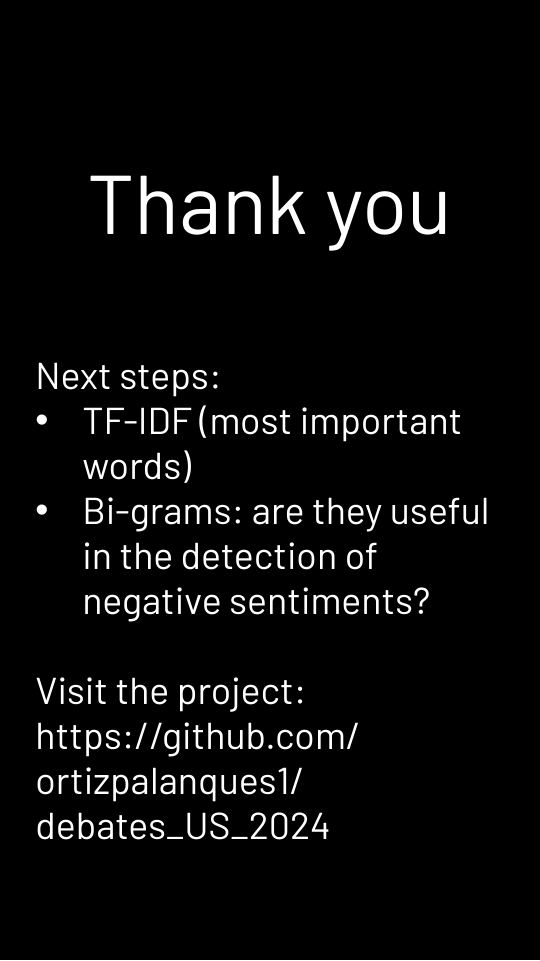

Thank you

Next steps:
TF-IDF (most important words)
Bi-grams: are they useful in the detection of negative sentiments?

Visit the project:
https://github.com/ortizpalanques1/debates_US_2024